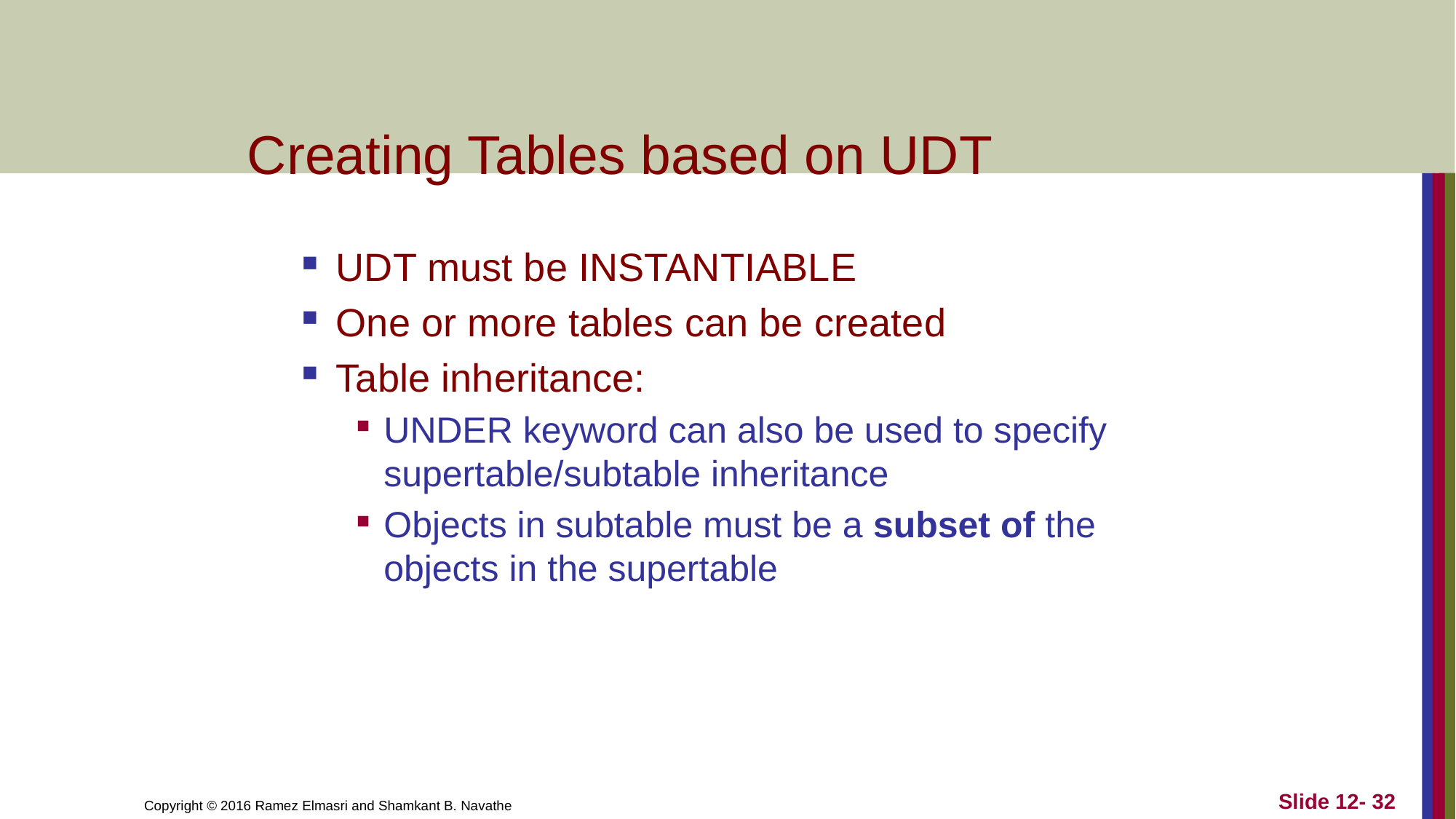

# Creating Tables based on UDT
UDT must be INSTANTIABLE
One or more tables can be created
Table inheritance:
UNDER keyword can also be used to specify supertable/subtable inheritance
Objects in subtable must be a subset of the objects in the supertable
Slide 12- 32